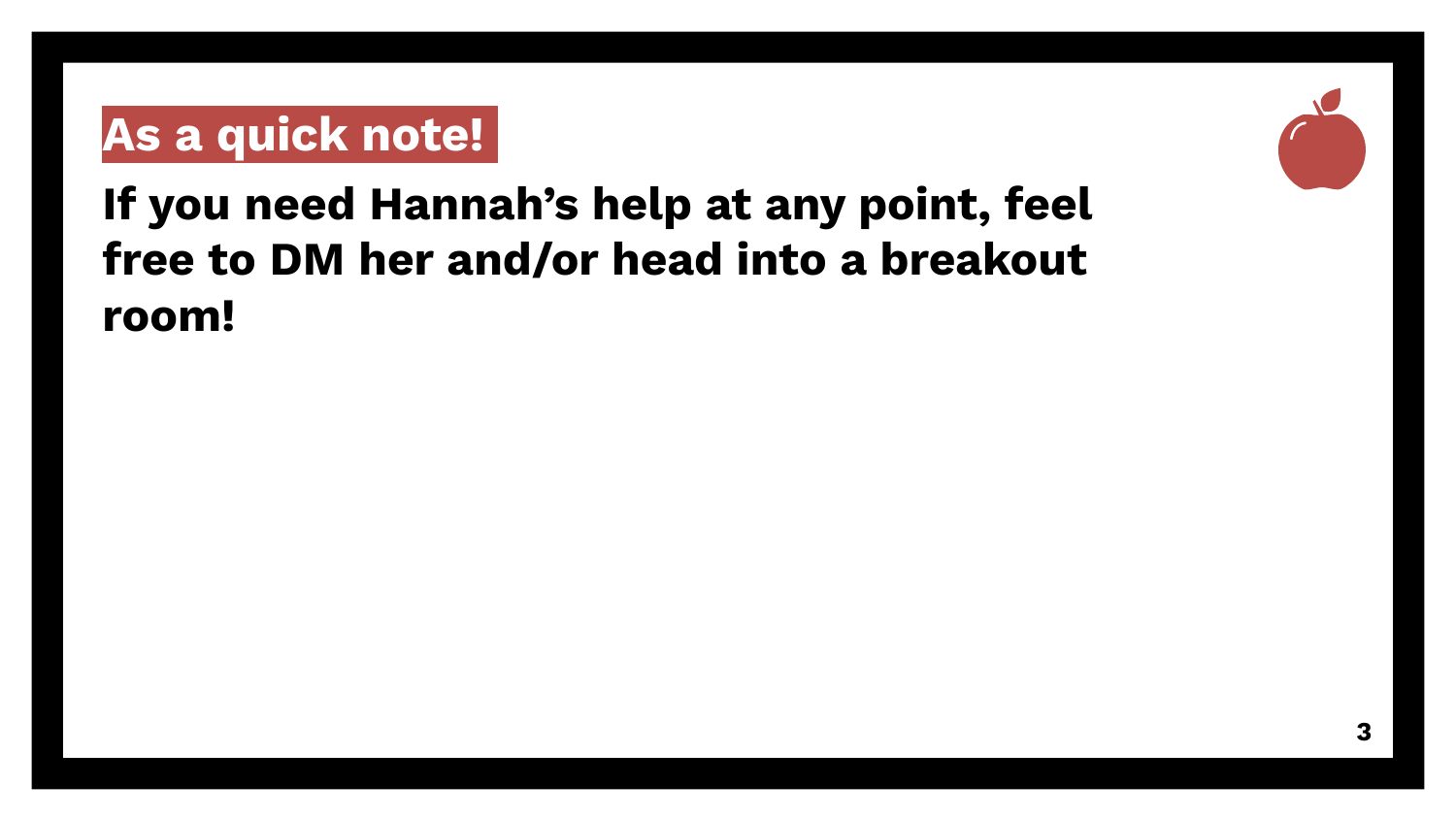

As a quick note!
If you need Hannah’s help at any point, feel free to DM her and/or head into a breakout room!

3